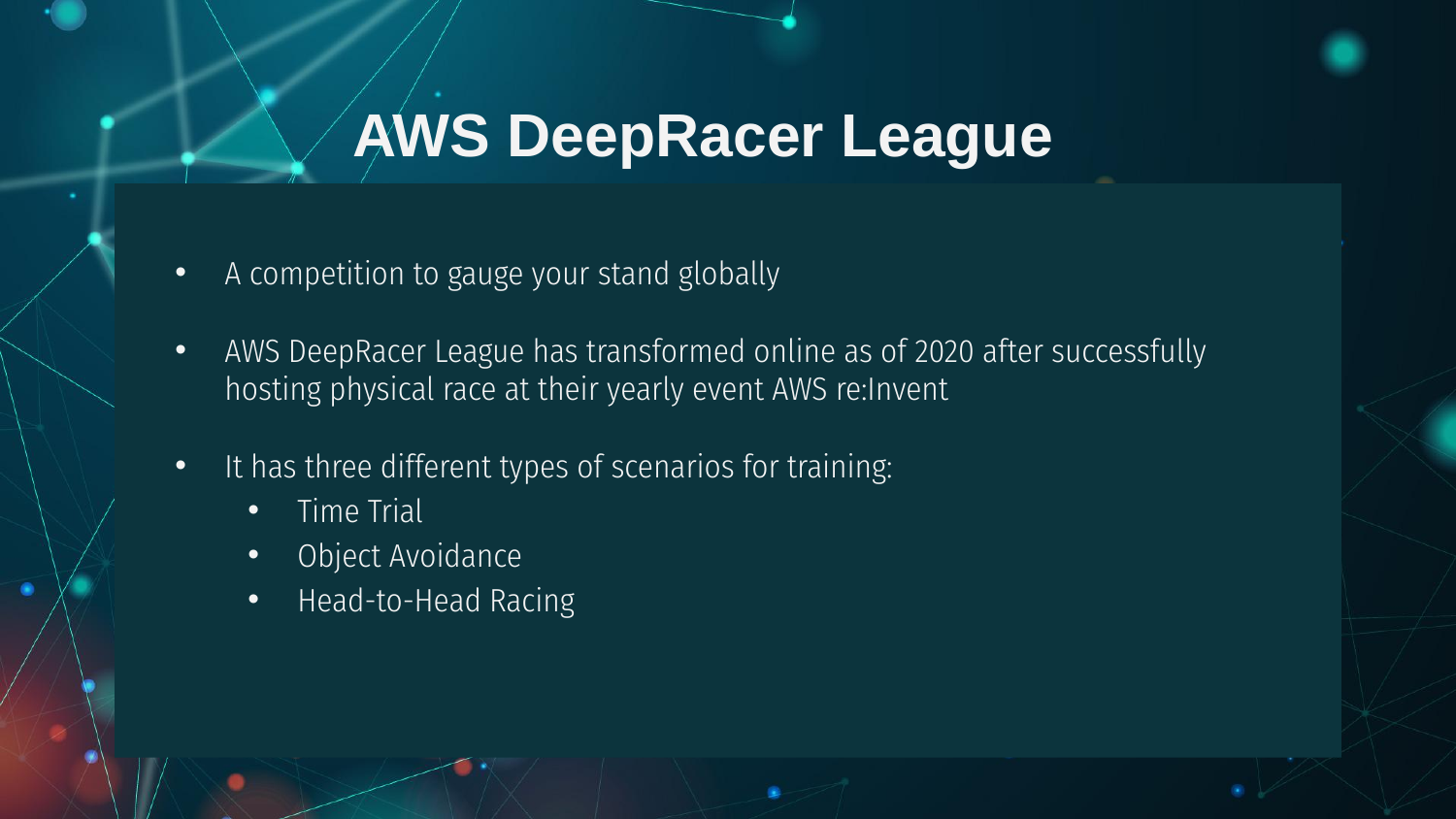

# AWS DeepRacer League

A competition to gauge your stand globally

AWS DeepRacer League has transformed online as of 2020 after successfully hosting physical race at their yearly event AWS re:Invent

It has three different types of scenarios for training:
Time Trial
Object Avoidance
Head-to-Head Racing